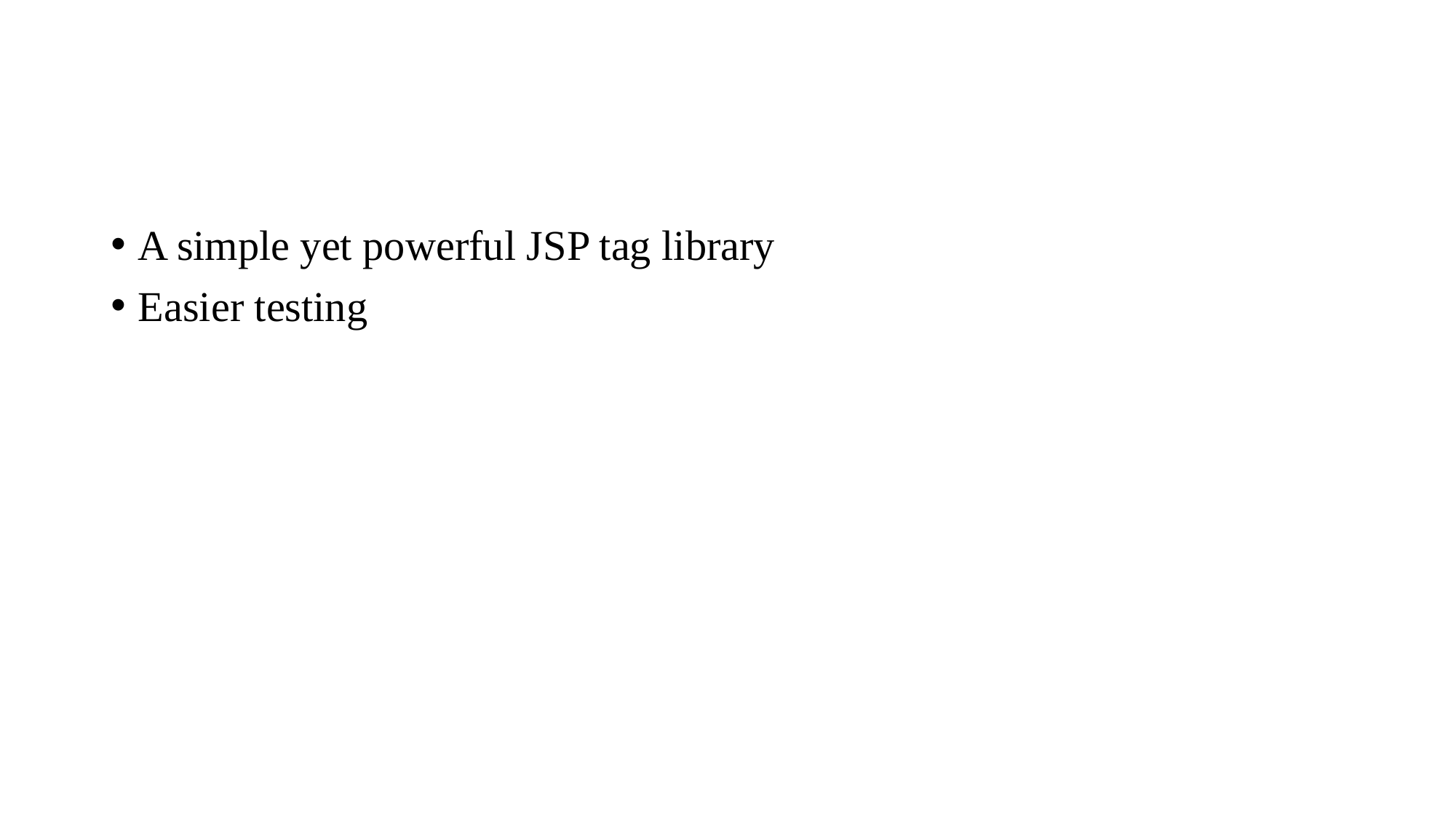

#
A simple yet powerful JSP tag library
Easier testing